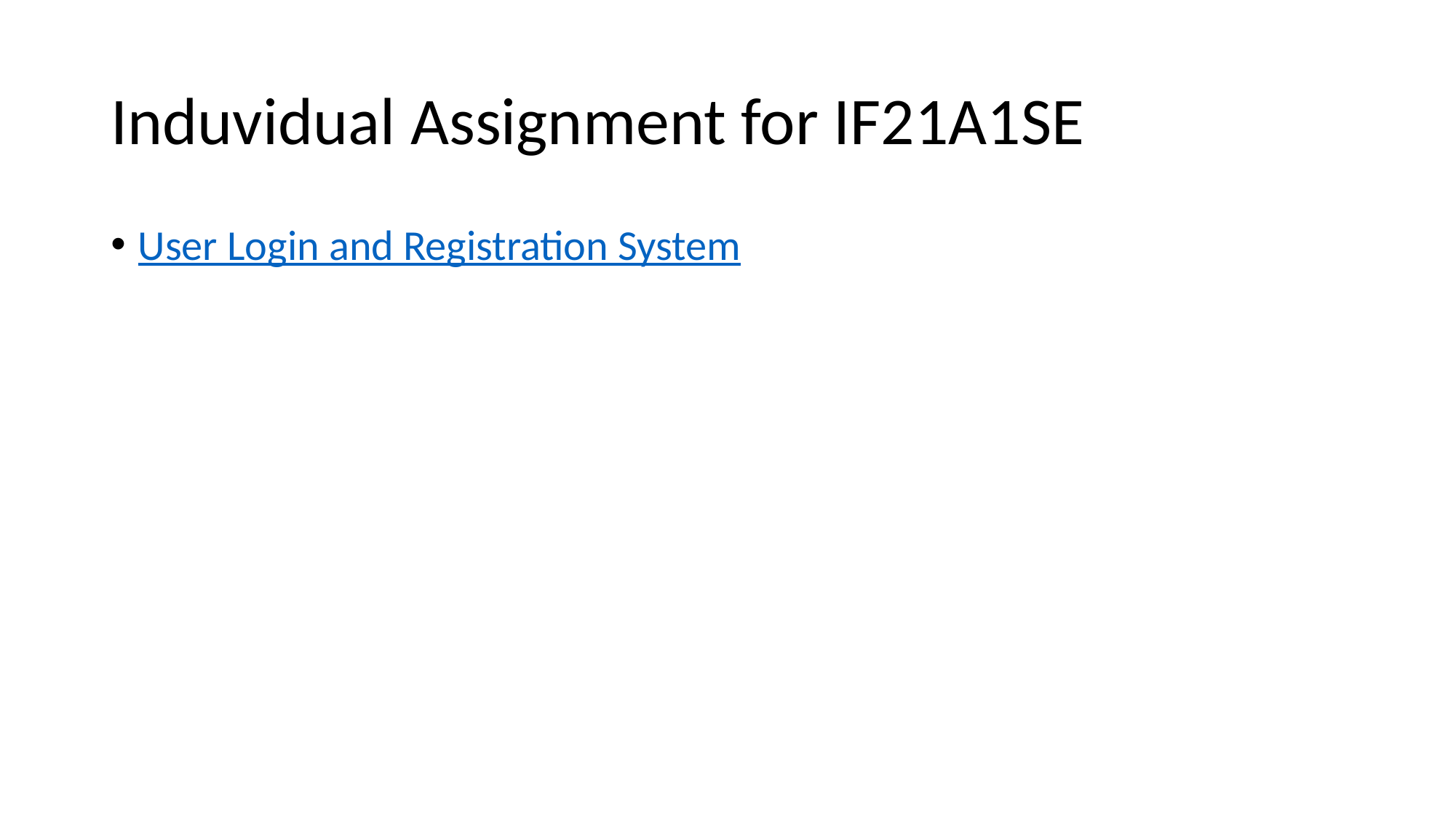

# Induvidual Assignment for IF21A1SE
User Login and Registration System